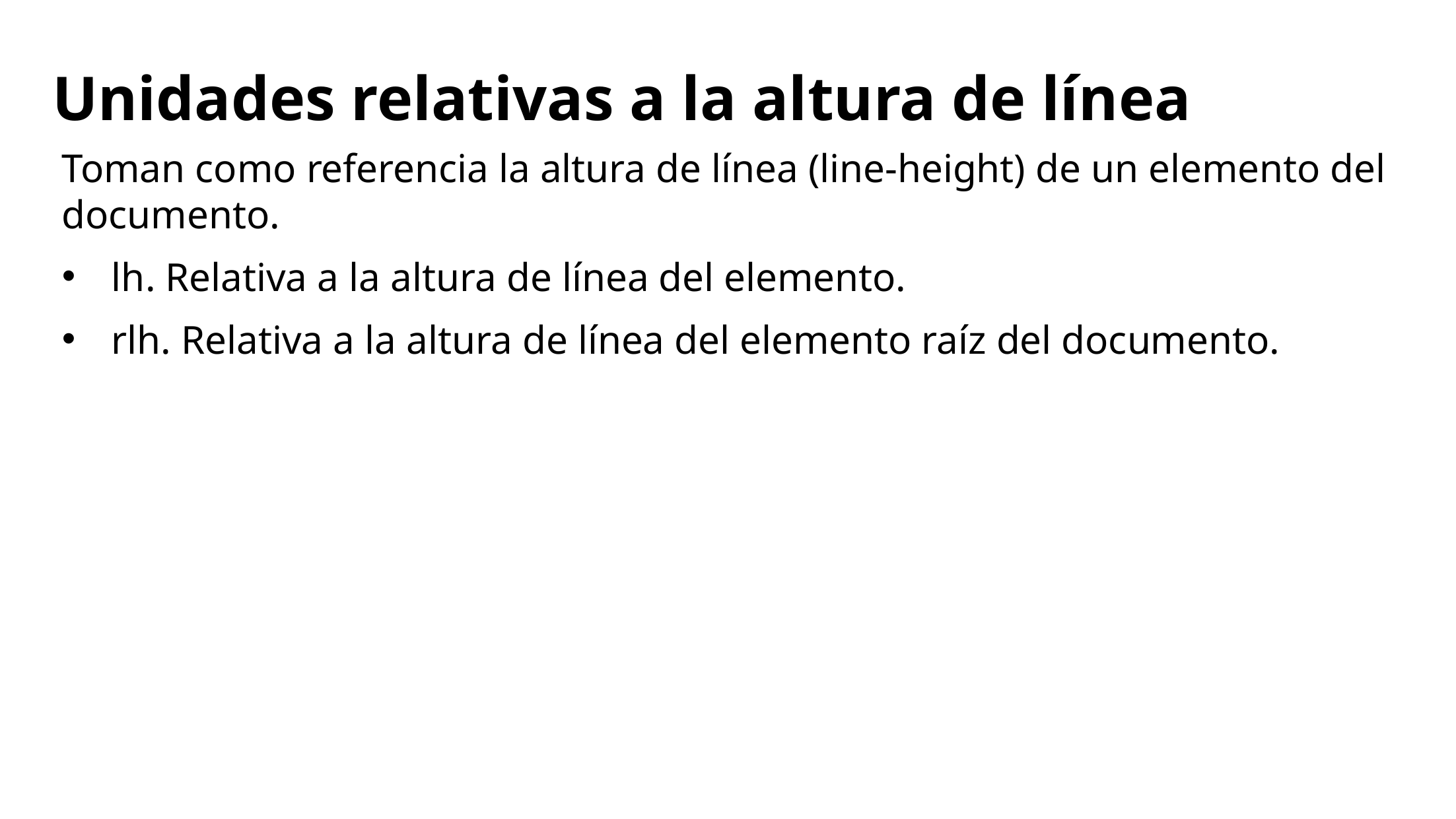

# Unidades relativas a la altura de línea
Toman como referencia la altura de línea (line-height) de un elemento del documento.
lh. Relativa a la altura de línea del elemento.
rlh. Relativa a la altura de línea del elemento raíz del documento.